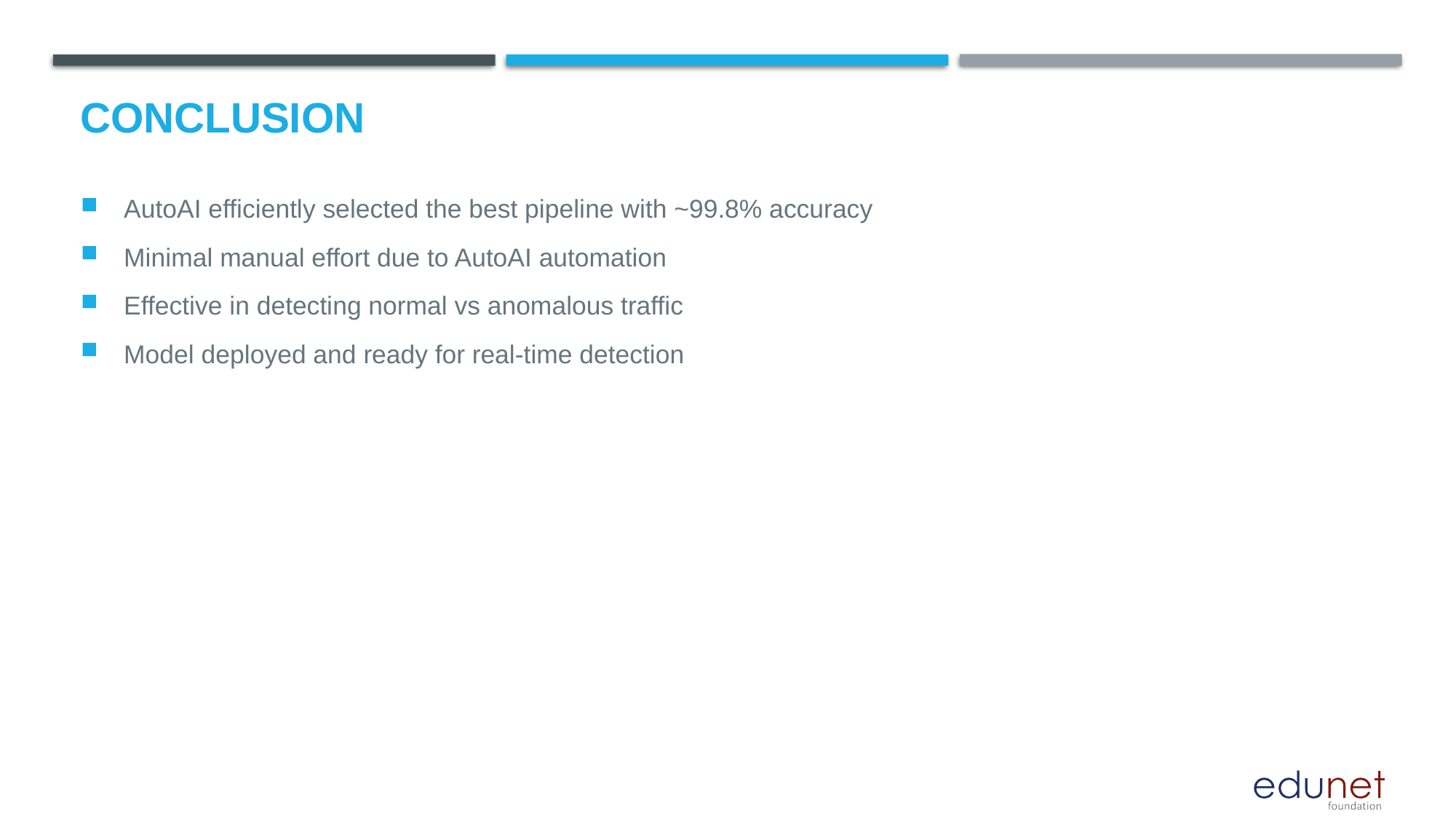

AutoAI efficiently selected the best pipeline with ~99.8% accuracy
 Minimal manual effort due to AutoAI automation
 Effective in detecting normal vs anomalous traffic
 Model deployed and ready for real-time detection
# Conclusion